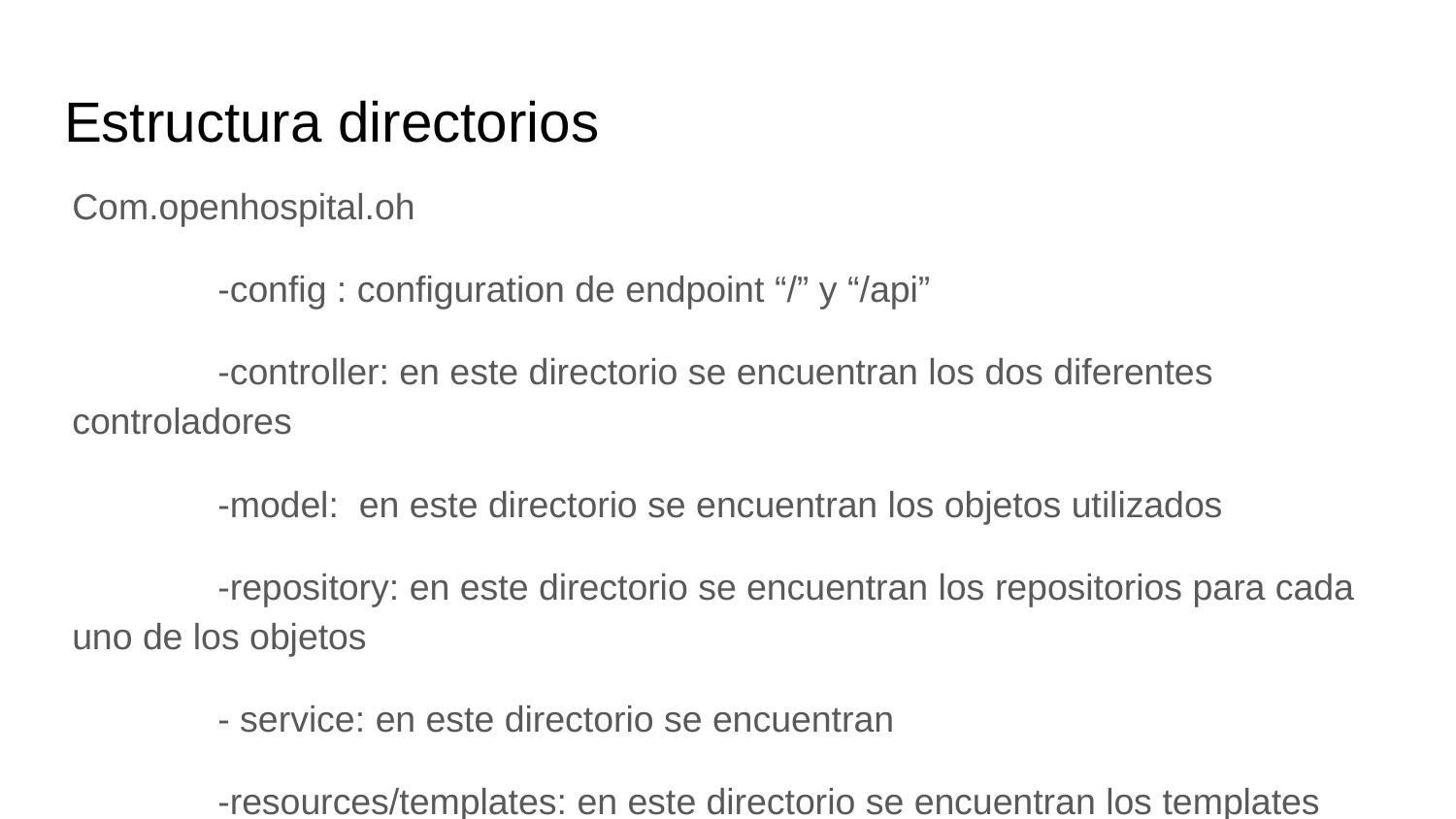

# Estructura directorios
Com.openhospital.oh
	-config : configuration de endpoint “/” y “/api”
	-controller: en este directorio se encuentran los dos diferentes controladores
	-model:  en este directorio se encuentran los objetos utilizados
	-repository: en este directorio se encuentran los repositorios para cada uno de los objetos
	- service: en este directorio se encuentran
	-resources/templates: en este directorio se encuentran los templates thymeleaf.